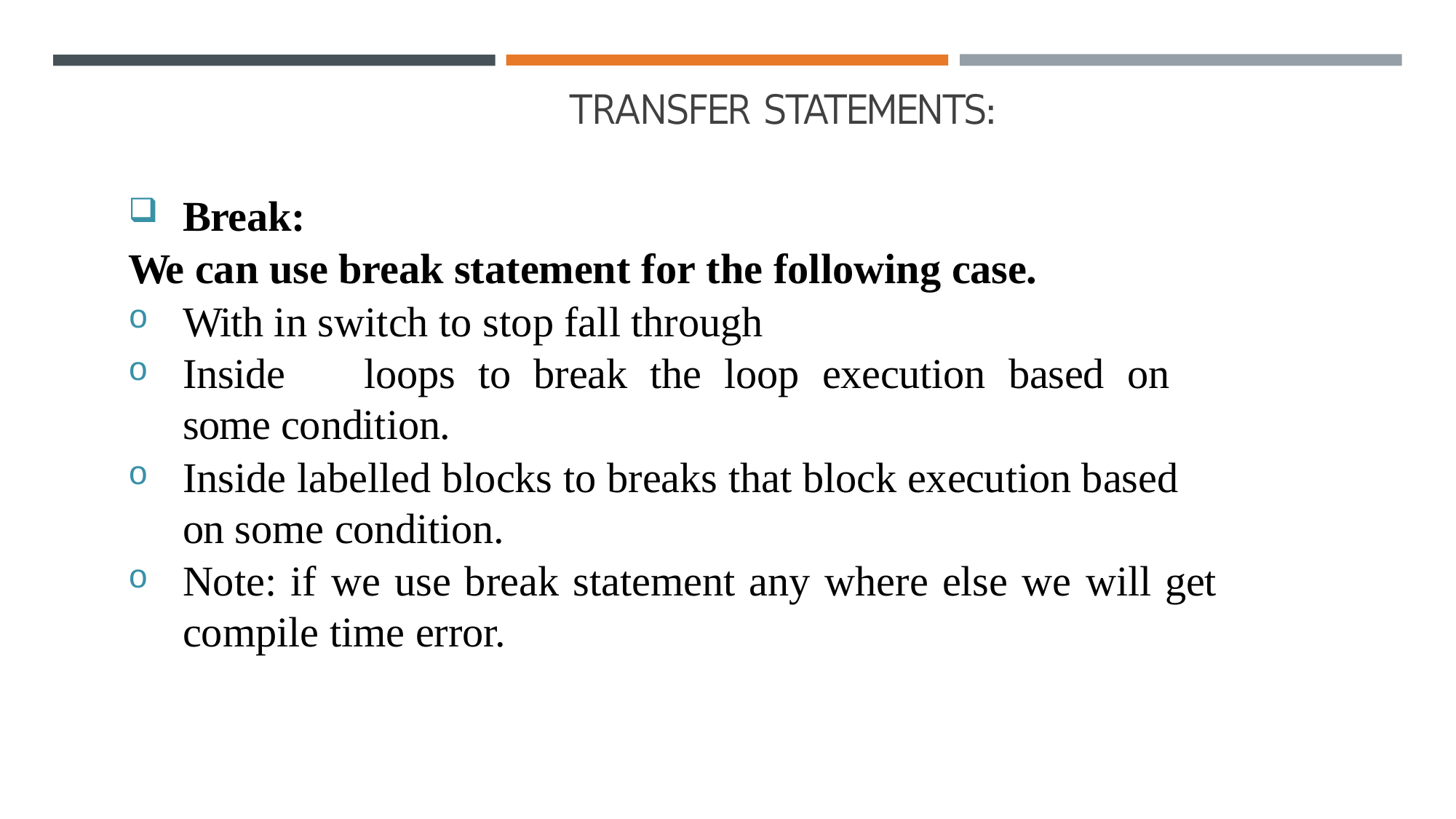

# TRANSFER STATEMENTS:
Break:
We can use break statement for the following case.
With in switch to stop fall through
Inside	loops	to	break	the	loop	execution	based	on	some condition.
Inside labelled blocks to breaks that block execution based on some condition.
Note: if we use break statement any where else we will get compile time error.